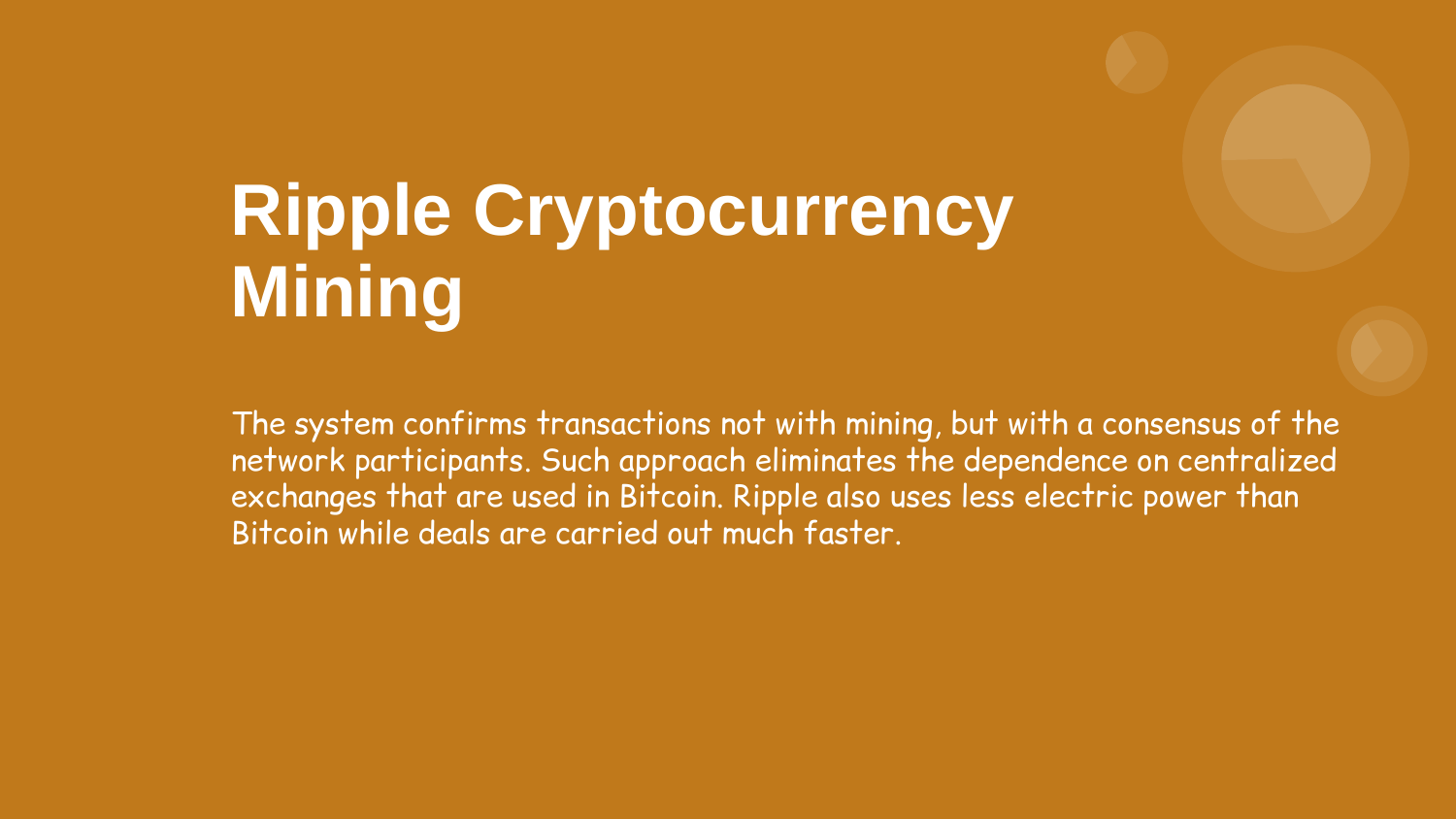

# Ripple Cryptocurrency Mining
The system confirms transactions not with mining, but with a consensus of the network participants. Such approach eliminates the dependence on centralized exchanges that are used in Bitcoin. Ripple also uses less electric power than Bitcoin while deals are carried out much faster.